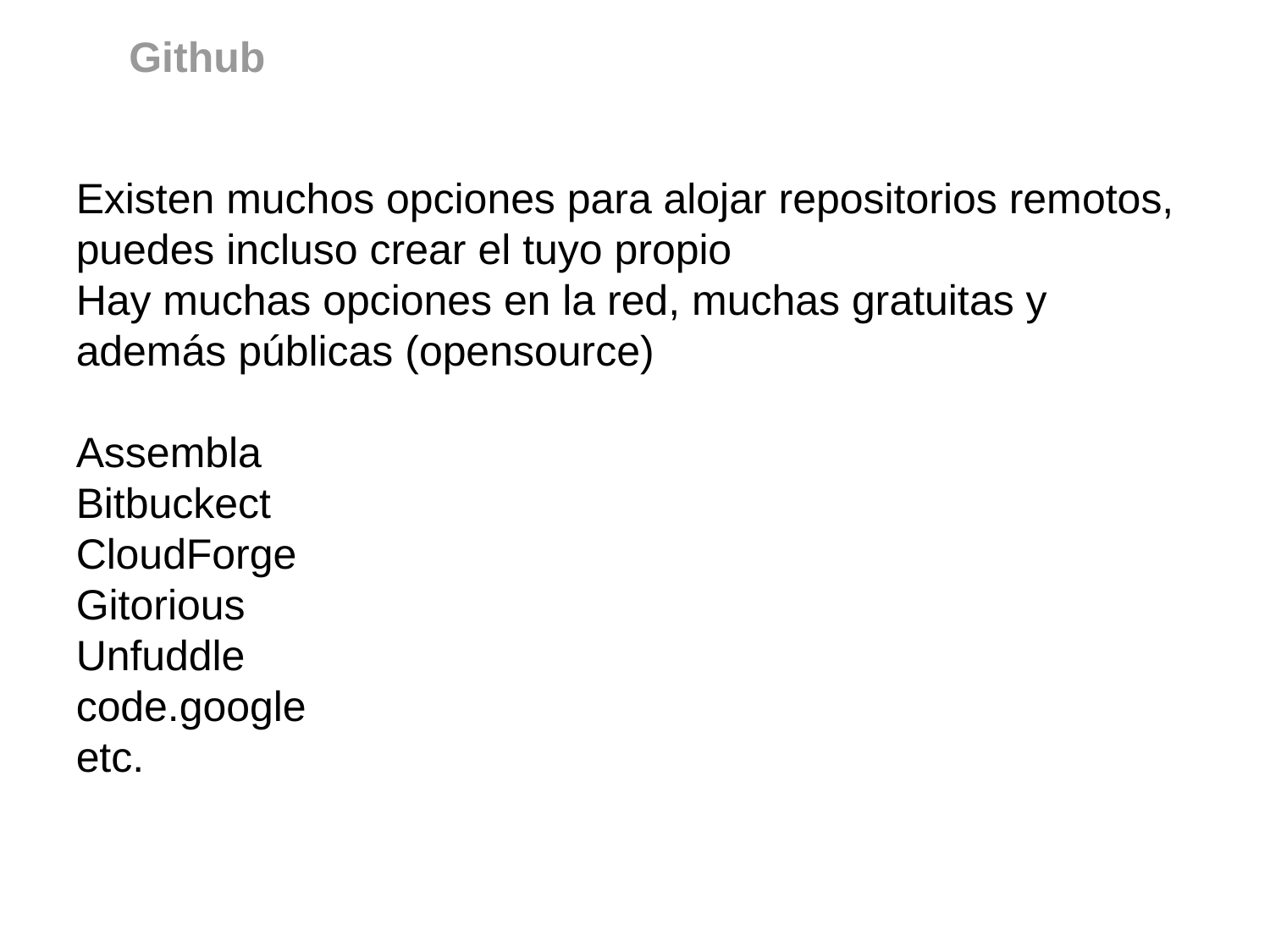

Github

Existen muchos opciones para alojar repositorios remotos, puedes incluso crear el tuyo propio
Hay muchas opciones en la red, muchas gratuitas y además públicas (opensource)

Assembla
Bitbuckect
CloudForge
Gitorious
Unfuddle
code.google
etc.